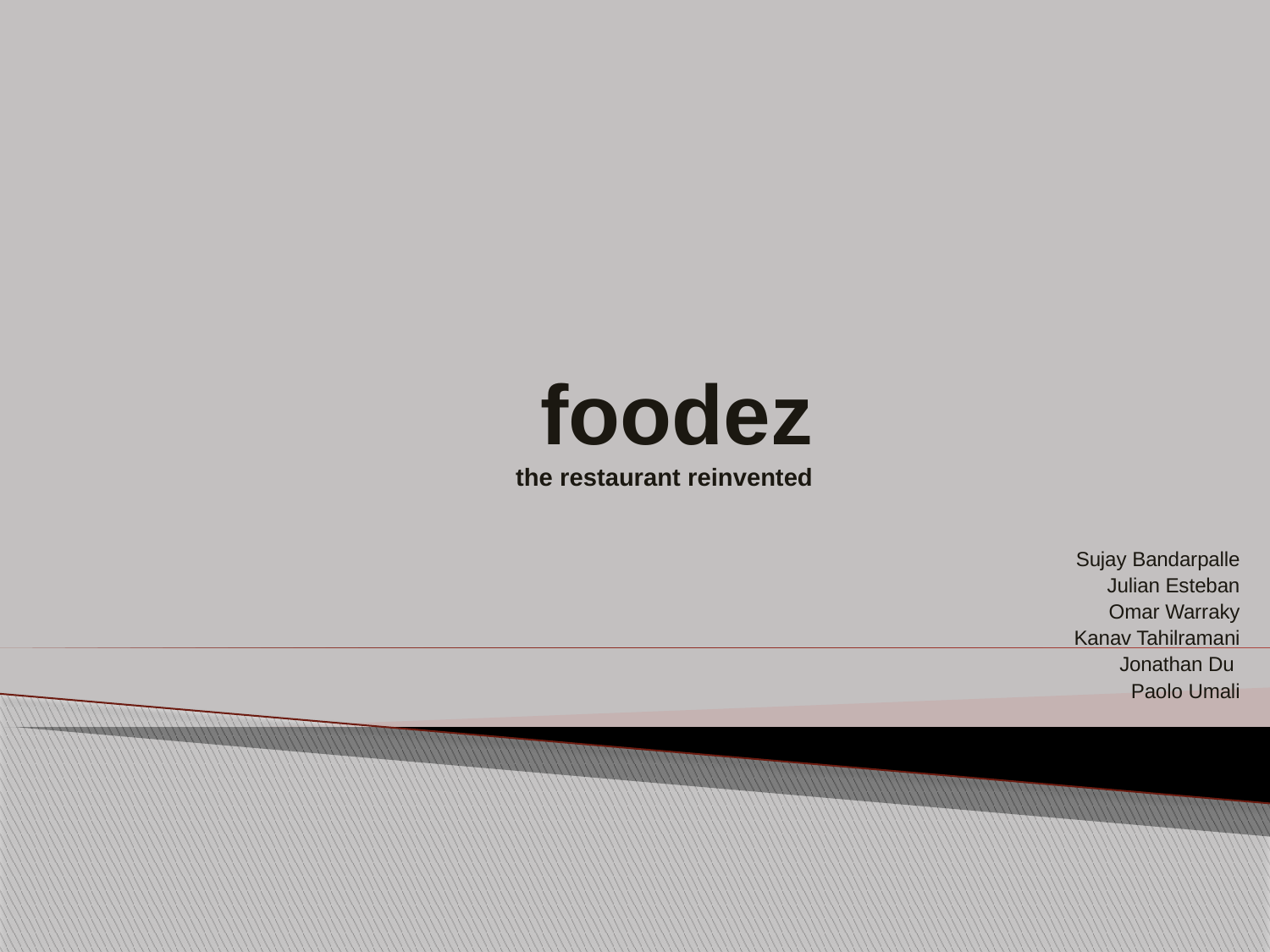

# foodez the restaurant reinvented

Sujay Bandarpalle
Julian Esteban
Omar Warraky
Kanav Tahilramani
Jonathan Du
Paolo Umali